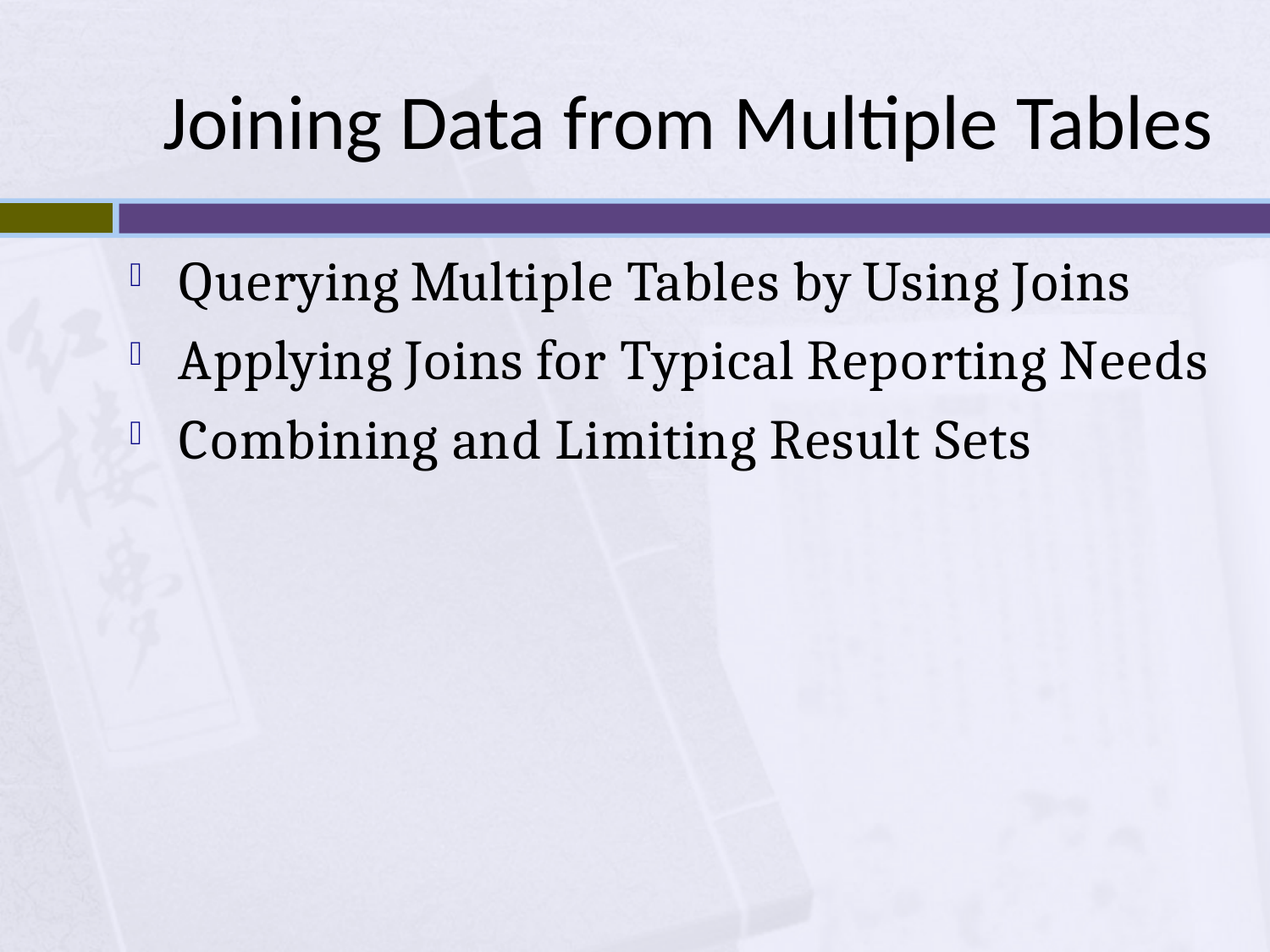

# Joining Data from Multiple Tables
Querying Multiple Tables by Using Joins
Applying Joins for Typical Reporting Needs
Combining and Limiting Result Sets